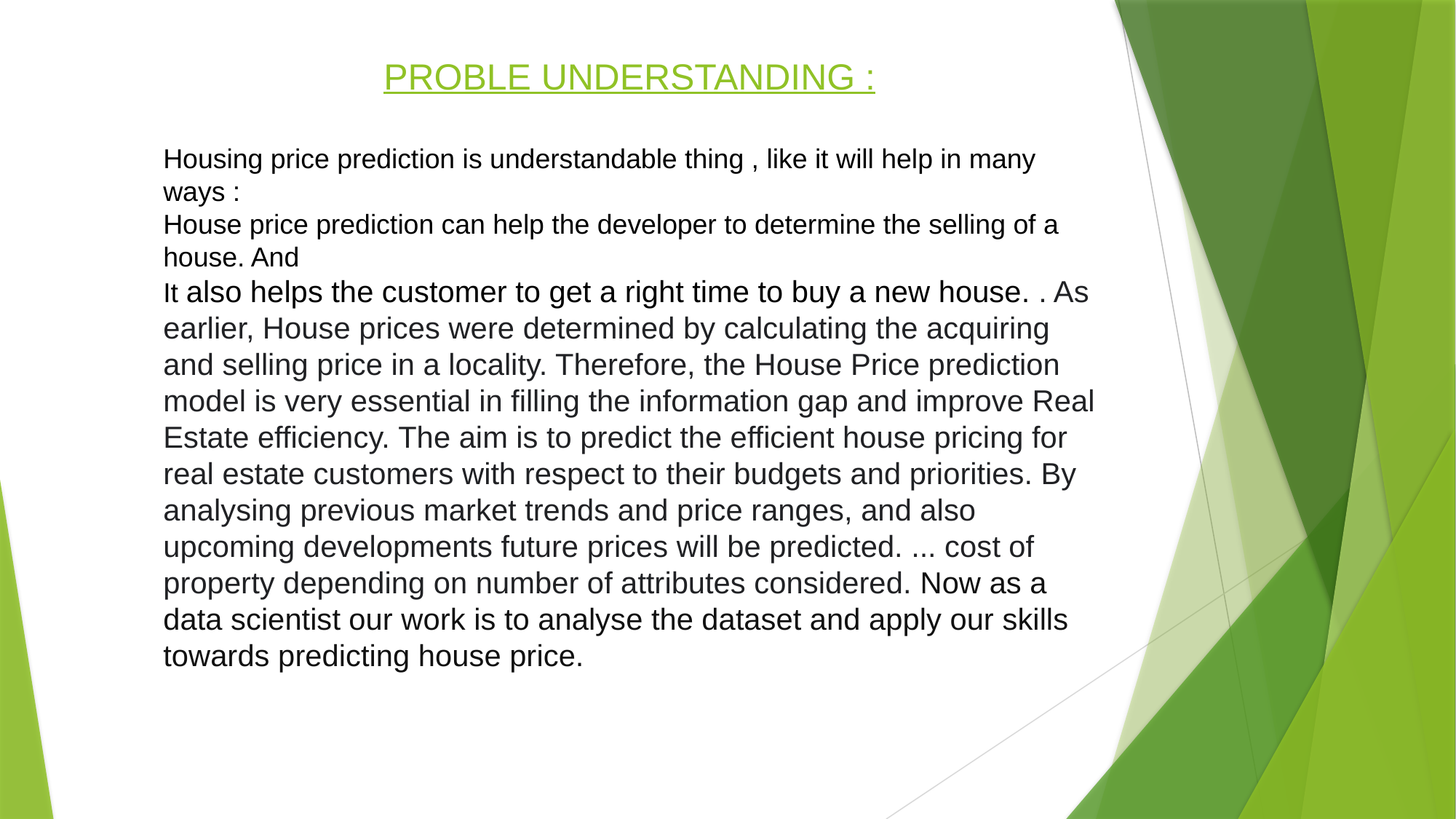

PROBLE UNDERSTANDING :

Housing price prediction is understandable thing , like it will help in many ways :
House price prediction can help the developer to determine the selling of a house. And
It also helps the customer to get a right time to buy a new house. . As earlier, House prices were determined by calculating the acquiring and selling price in a locality. Therefore, the House Price prediction model is very essential in filling the information gap and improve Real Estate efficiency. The aim is to predict the efficient house pricing for real estate customers with respect to their budgets and priorities. By analysing previous market trends and price ranges, and also upcoming developments future prices will be predicted. ... cost of property depending on number of attributes considered. Now as a data scientist our work is to analyse the dataset and apply our skills towards predicting house price.